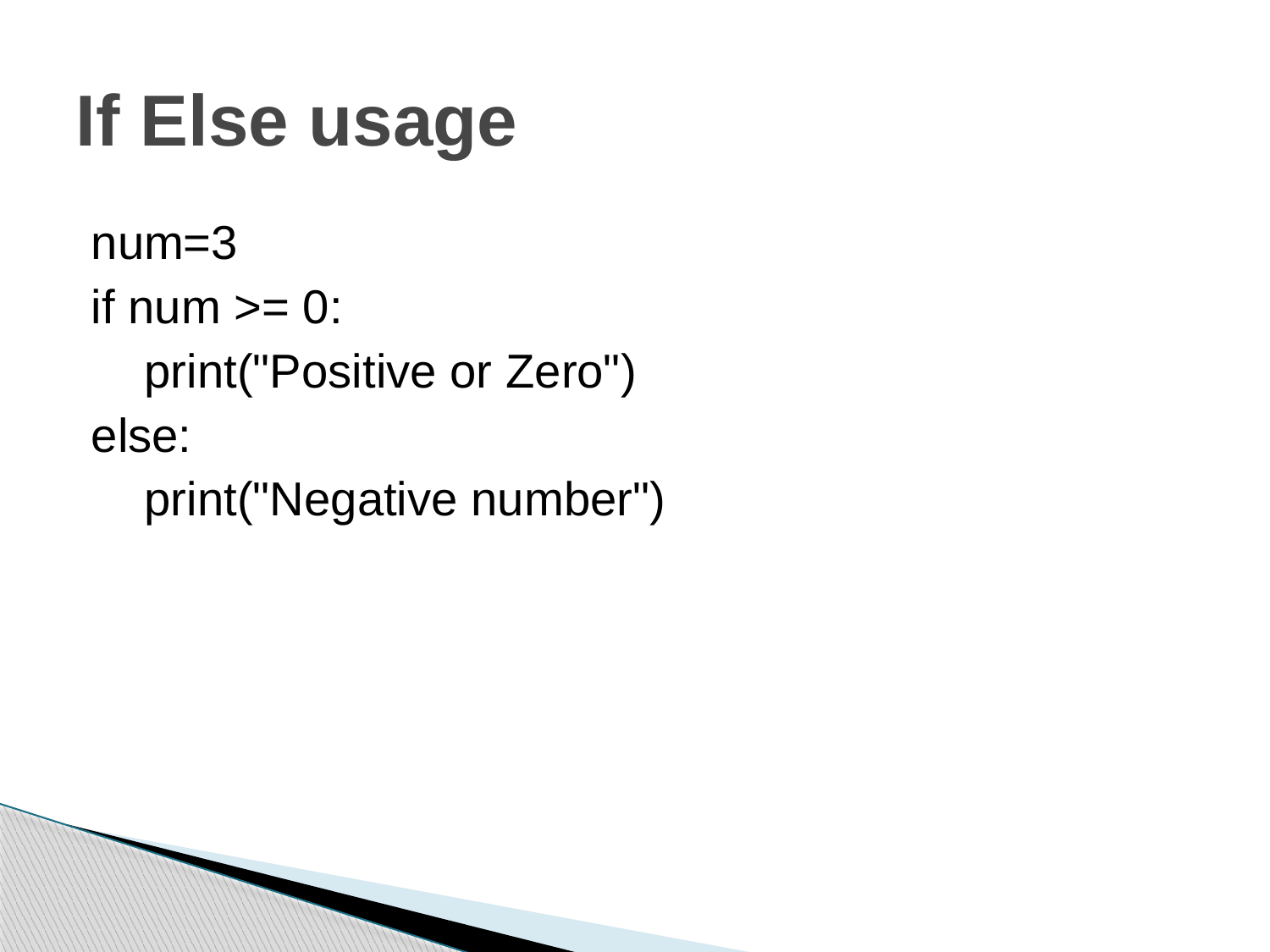

# If Else usage
num=3
if num >= 0:
    print("Positive or Zero")
else:
    print("Negative number")